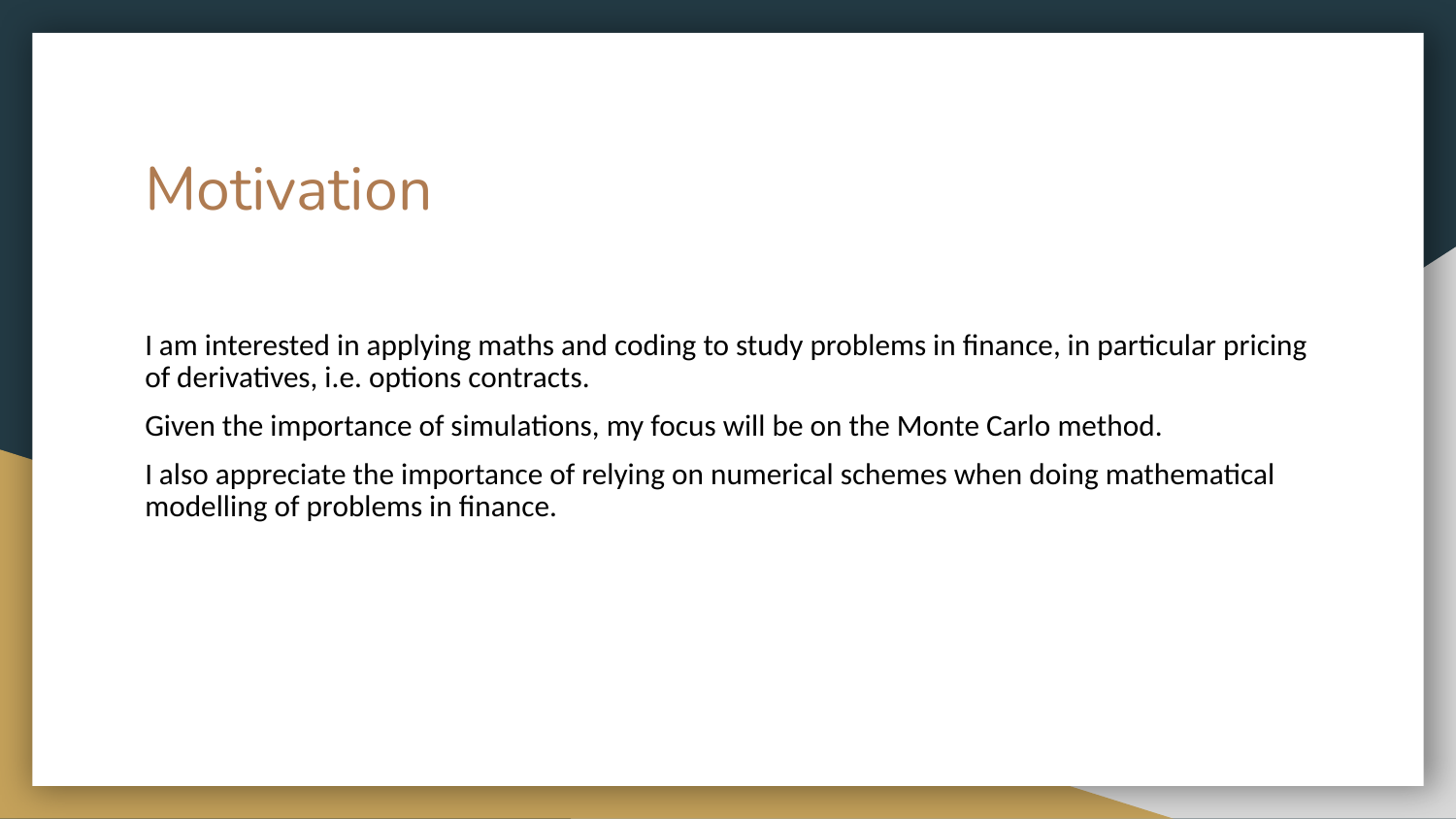

# Motivation
I am interested in applying maths and coding to study problems in finance, in particular pricing of derivatives, i.e. options contracts.
Given the importance of simulations, my focus will be on the Monte Carlo method.
I also appreciate the importance of relying on numerical schemes when doing mathematical modelling of problems in finance.